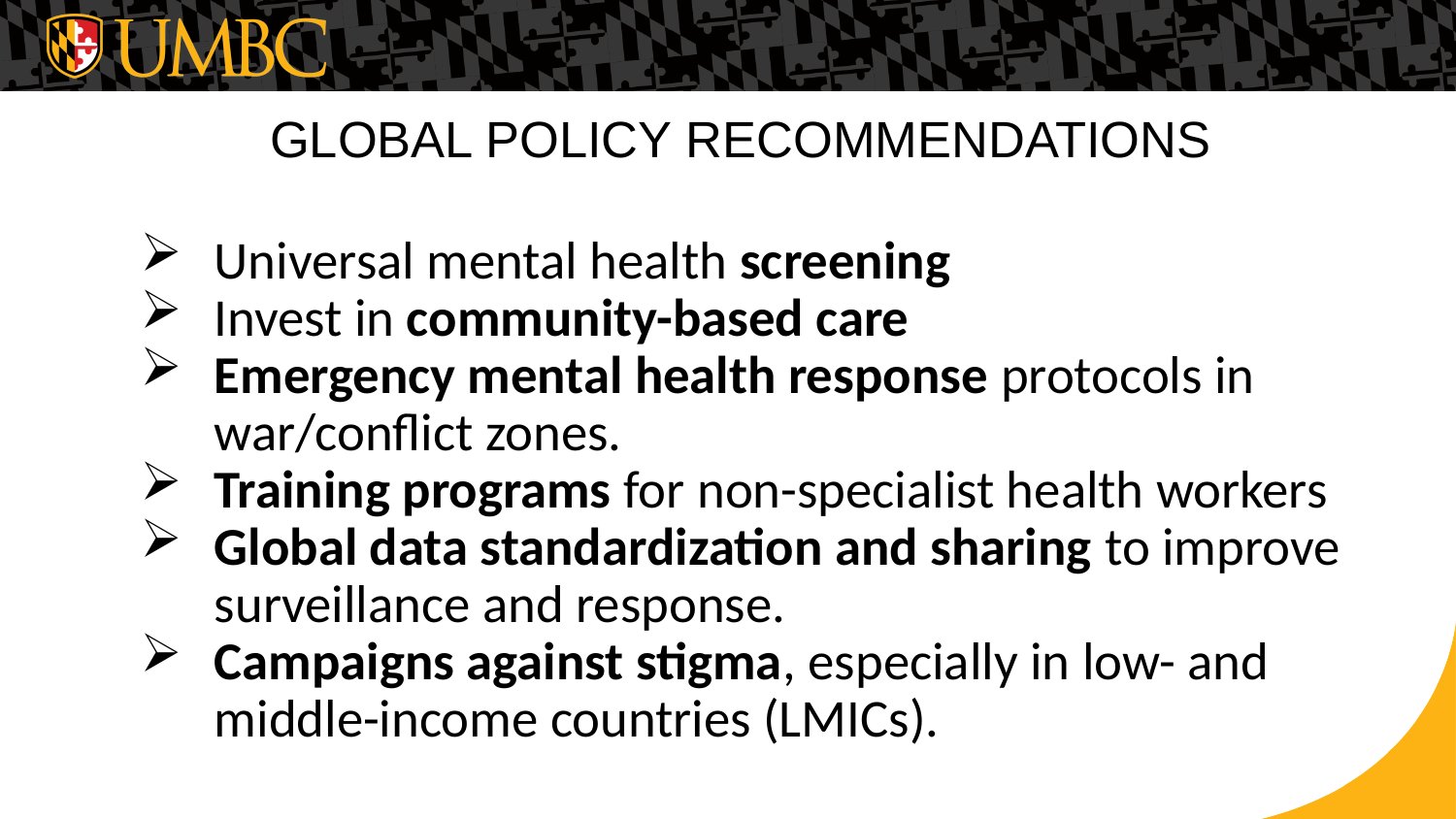

GLOBAL POLICY RECOMMENDATIONS

Universal mental health screening
Invest in community-based care
Emergency mental health response protocols in war/conflict zones.
Training programs for non-specialist health workers
Global data standardization and sharing to improve surveillance and response.
Campaigns against stigma, especially in low- and middle-income countries (LMICs).